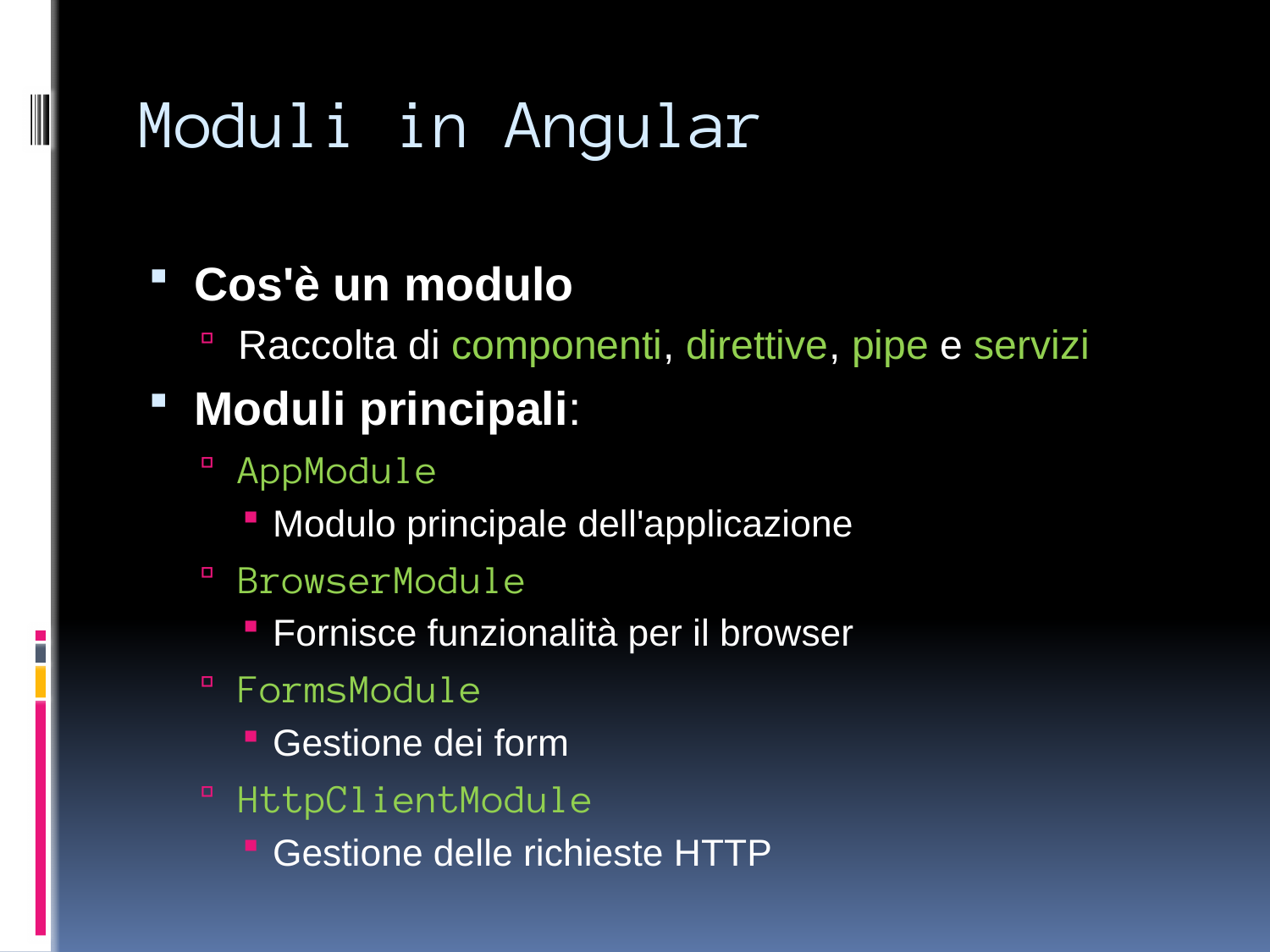

# Moduli in Angular
Cos'è un modulo
Raccolta di componenti, direttive, pipe e servizi
Moduli principali:
AppModule
Modulo principale dell'applicazione
BrowserModule
Fornisce funzionalità per il browser
FormsModule
Gestione dei form
HttpClientModule
Gestione delle richieste HTTP